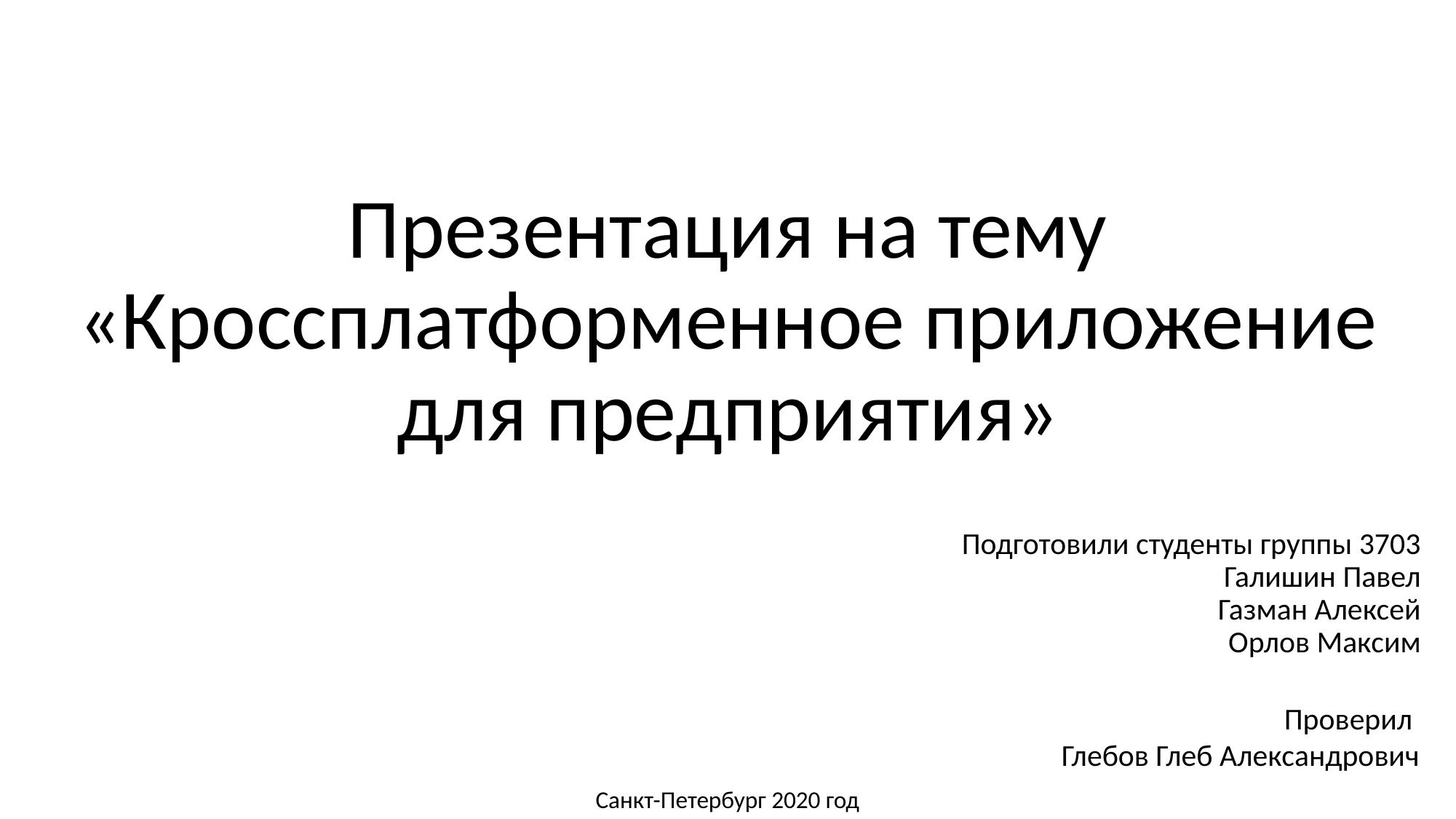

# Презентация на тему «Кроссплатформенное приложение для предприятия»
Подготовили студенты группы 3703
Галишин Павел
Газман Алексей
Орлов Максим

Проверил
Глебов Глеб Александрович
Санкт-Петербург 2020 год